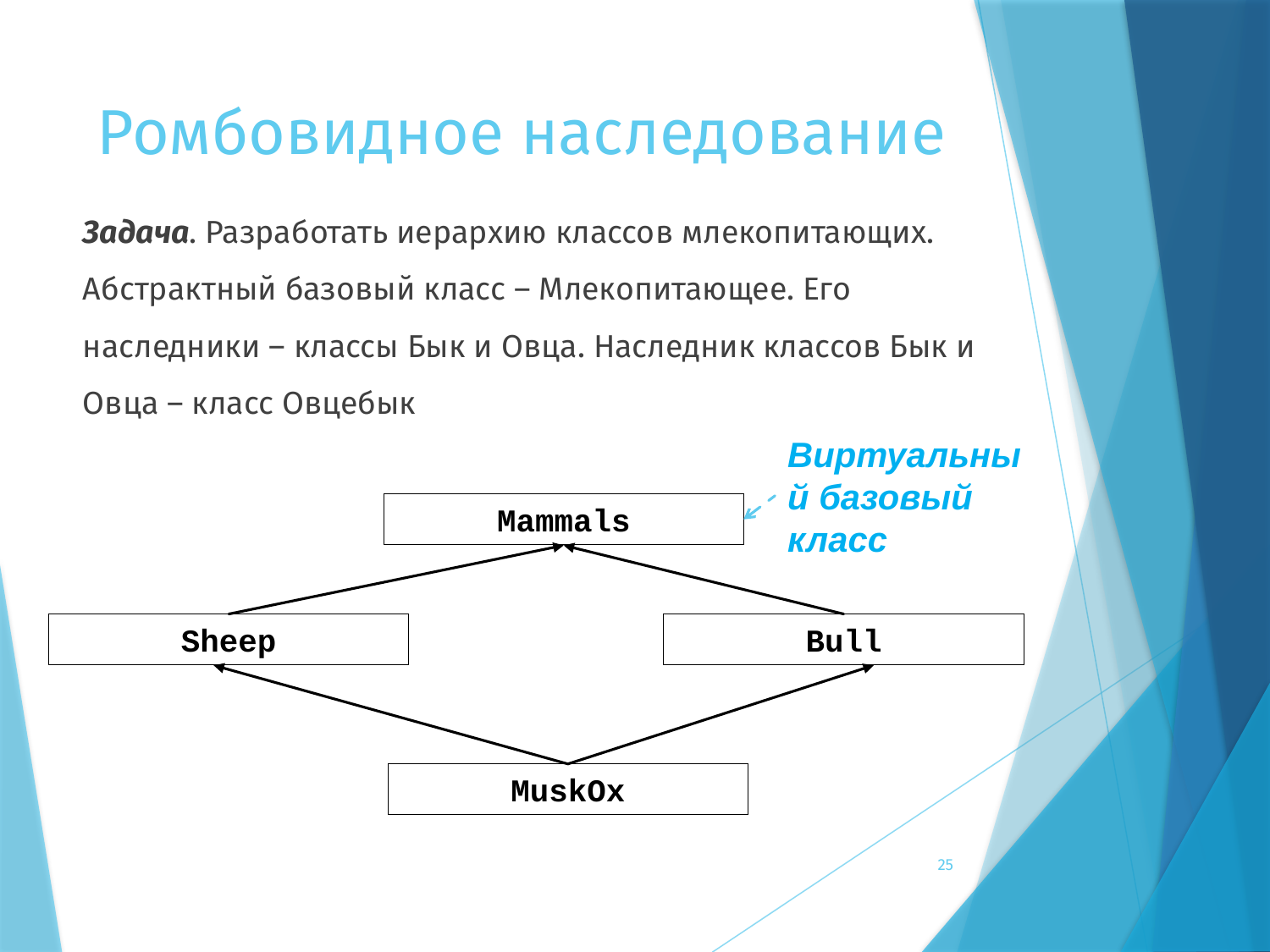

# Ромбовидное наследование
Задача. Разработать иерархию классов млекопитающих. Абстрактный базовый класс – Млекопитающее. Его наследники – классы Бык и Овца. Наследник классов Бык и Овца – класс Овцебык
Виртуальный базовый класс
Mammals
Sheep
Bull
MuskOx
25